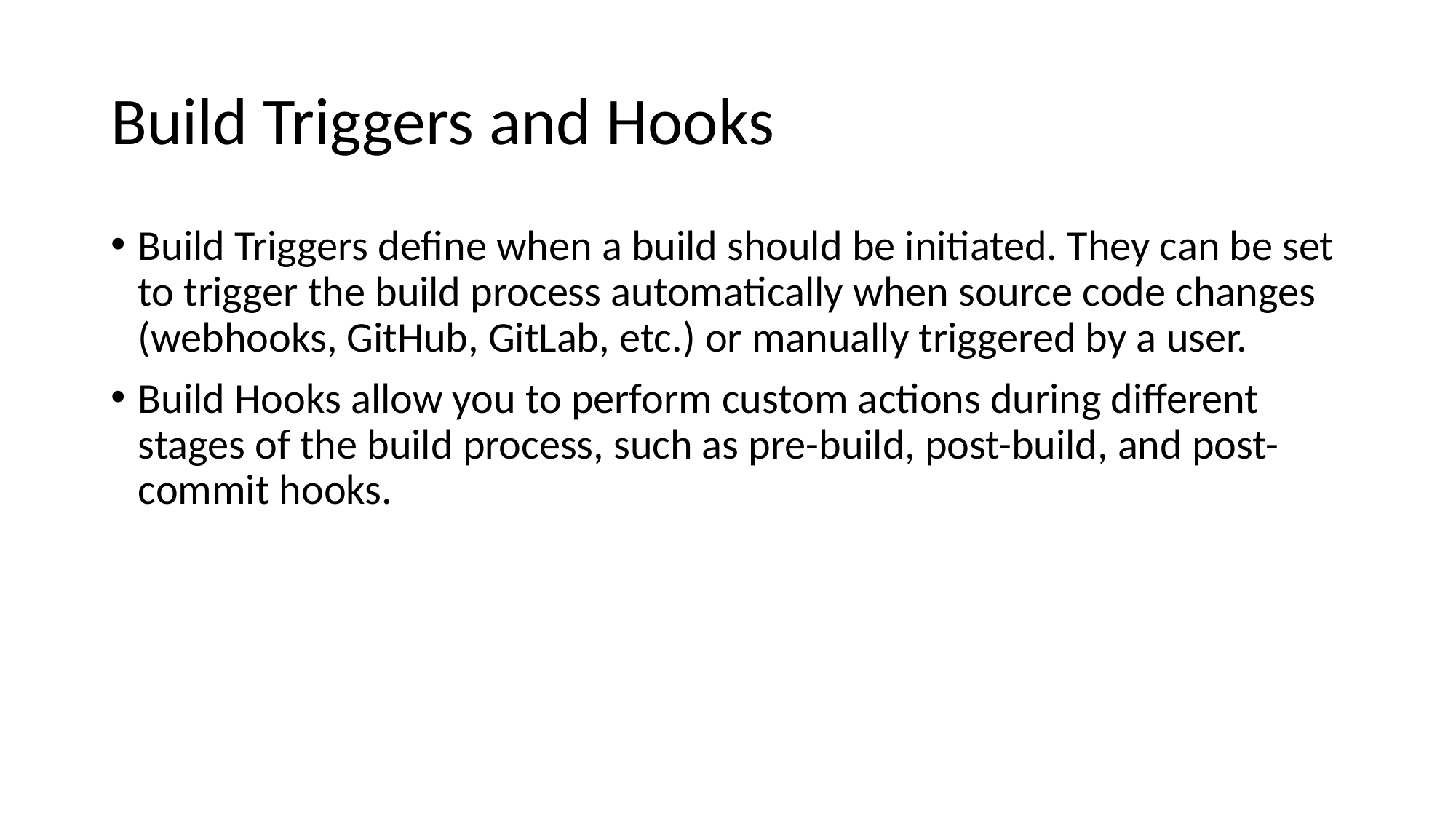

# Build Triggers and Hooks
Build Triggers define when a build should be initiated. They can be set to trigger the build process automatically when source code changes (webhooks, GitHub, GitLab, etc.) or manually triggered by a user.
Build Hooks allow you to perform custom actions during different stages of the build process, such as pre-build, post-build, and post-commit hooks.